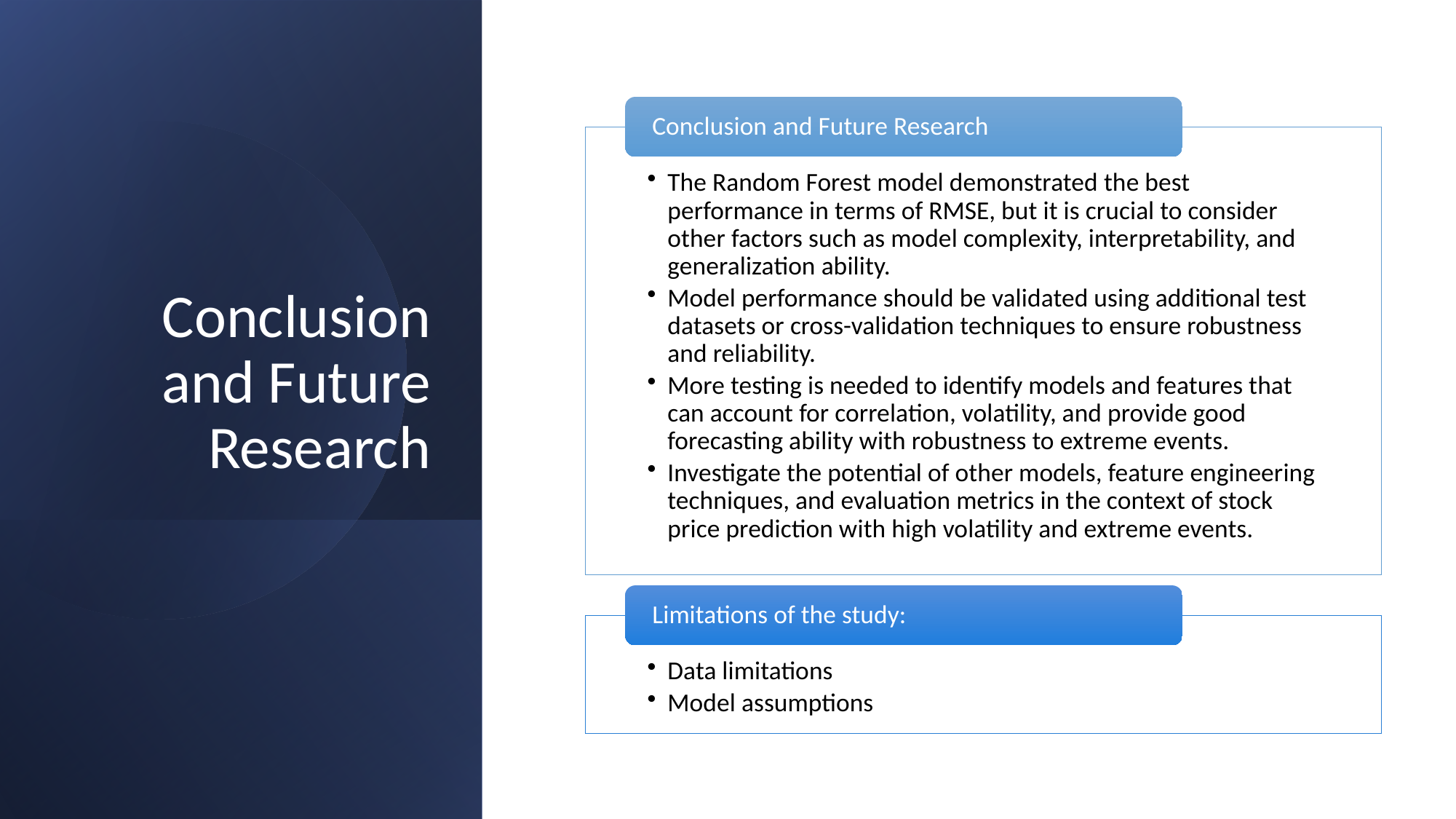

The Random Forest model demonstrated the best performance in terms of RMSE, but it is crucial to consider other factors such as model complexity, interpretability, and generalization ability.
Model performance should be validated using additional test datasets or cross-validation techniques to ensure robustness and reliability.
More testing is needed to identify models and features that can account for correlation, volatility, and provide good forecasting ability with robustness to extreme events.
Investigate the potential of other models, feature engineering techniques, and evaluation metrics in the context of stock price prediction with high volatility and extreme events.
Conclusion and Future Research
Data limitations
Model assumptions
Limitations of the study:

# Conclusion and Future Research